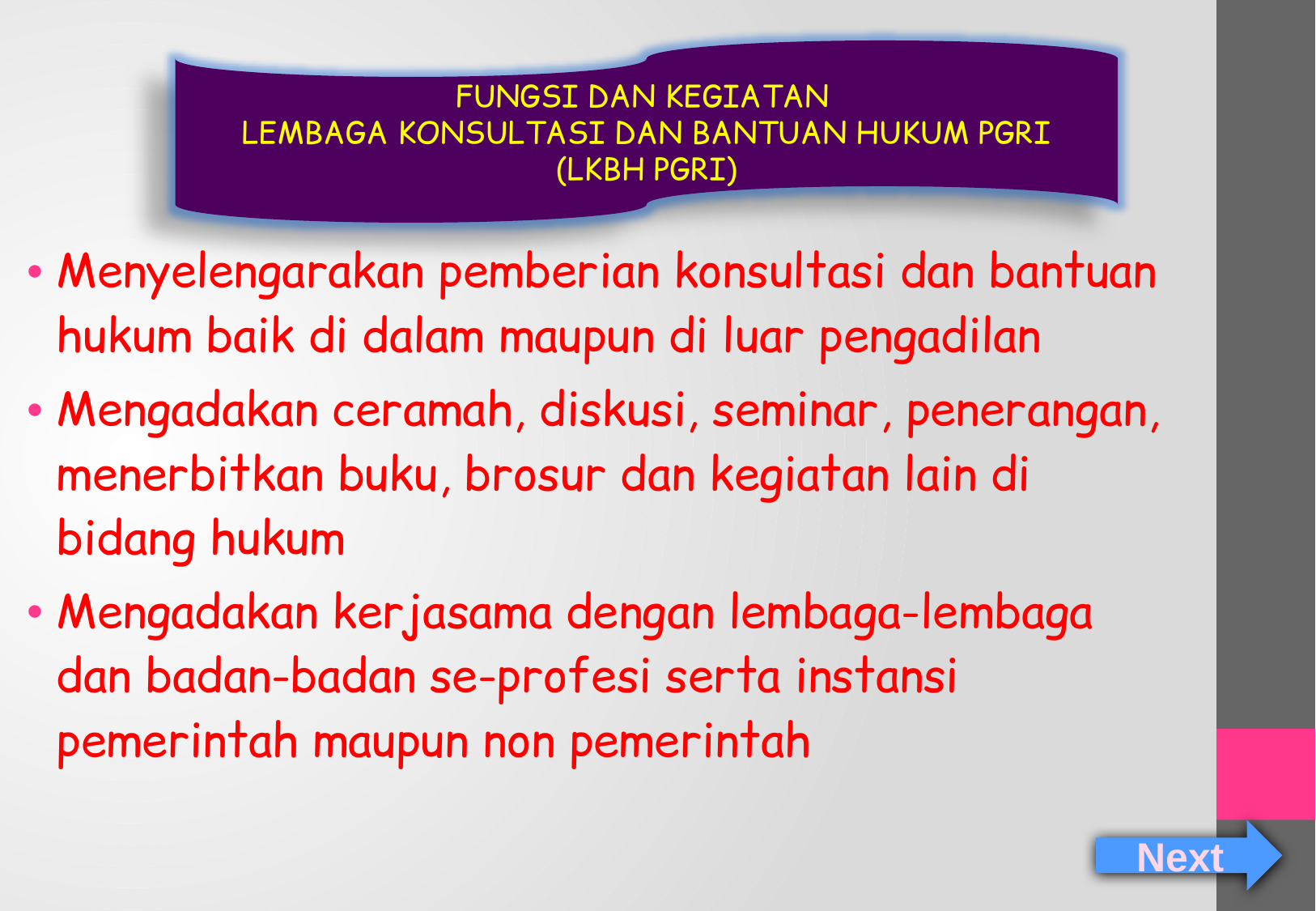

FUNGSI DAN KEGIATAN
LEMBAGA KONSULTASI DAN BANTUAN HUKUM PGRI
(LKBH PGRI)
Menyelengarakan pemberian konsultasi dan bantuan hukum baik di dalam maupun di luar pengadilan
Mengadakan ceramah, diskusi, seminar, penerangan, menerbitkan buku, brosur dan kegiatan lain di bidang hukum
Mengadakan kerjasama dengan lembaga-lembaga dan badan-badan se-profesi serta instansi pemerintah maupun non pemerintah
Next